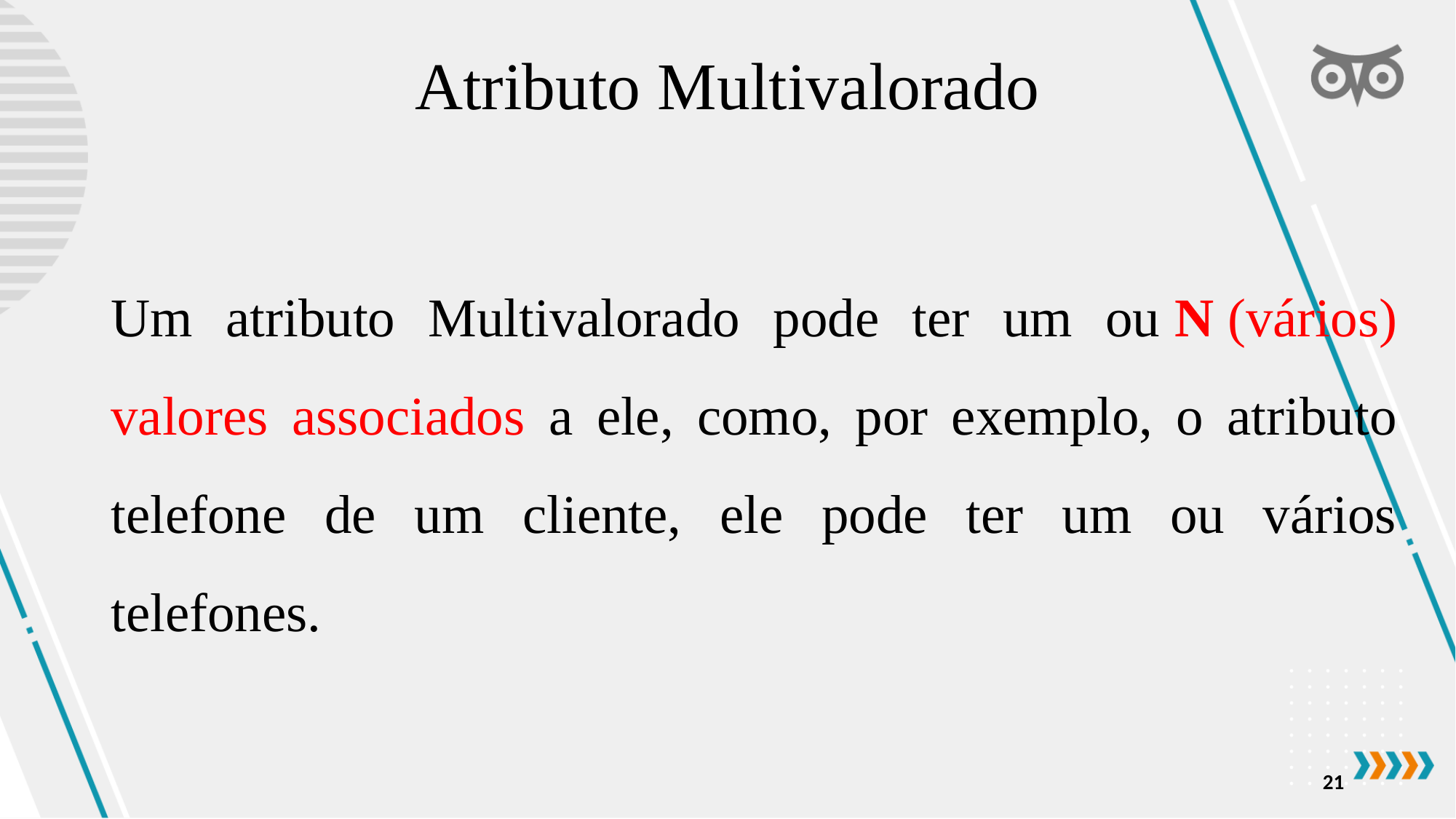

# Atributo Multivalorado
Um atributo Multivalorado pode ter um ou N (vários) valores associados a ele, como, por exemplo, o atributo telefone de um cliente, ele pode ter um ou vários telefones.
21